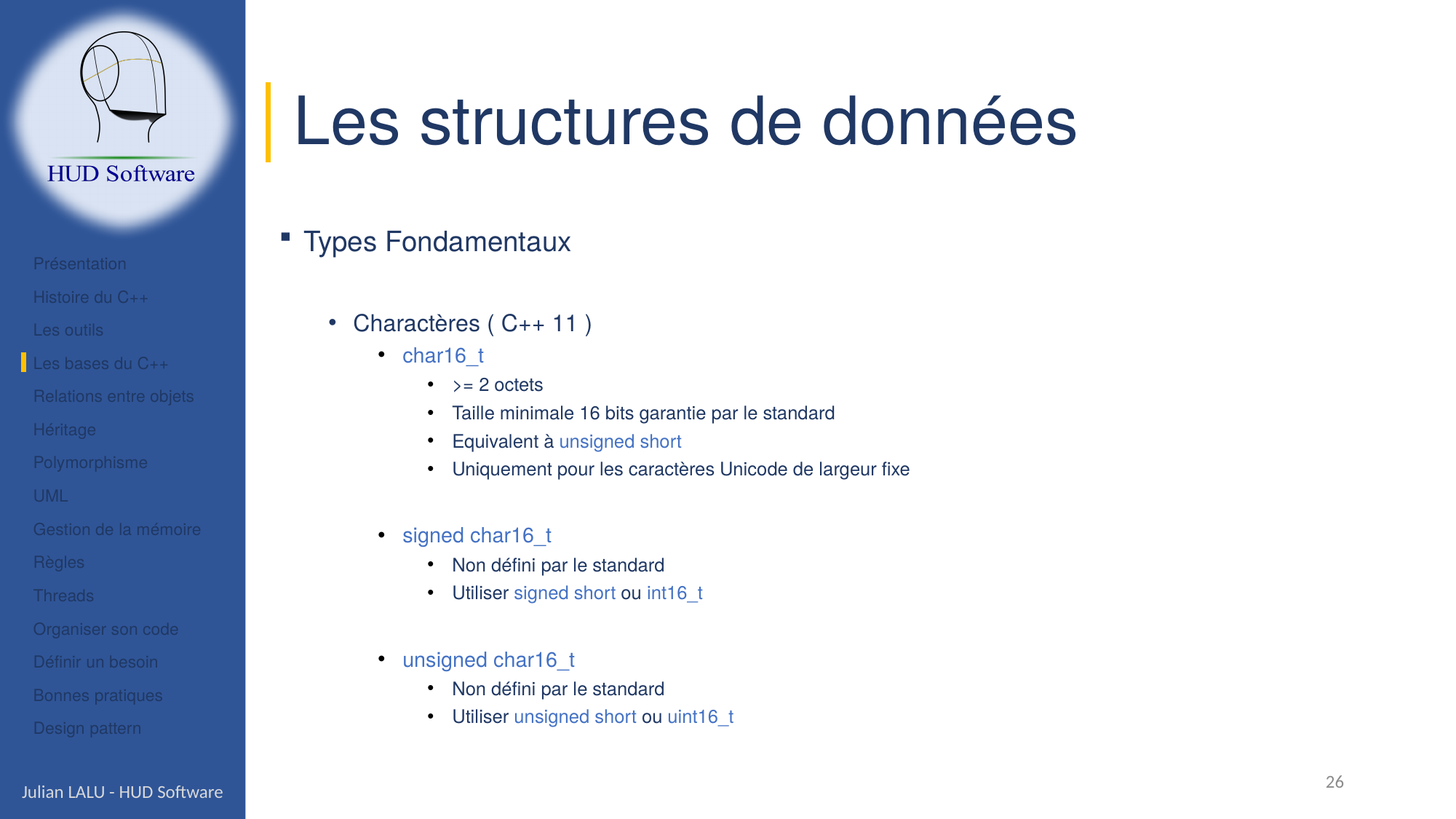

# Les structures de données
Types Fondamentaux

Charactères ( C++ 11 )
char16_t
>= 2 octets
Taille minimale 16 bits garantie par le standard
Equivalent à unsigned short
Uniquement pour les caractères Unicode de largeur fixe

signed char16_t
Non défini par le standard
Utiliser signed short ou int16_t

unsigned char16_t
Non défini par le standard
Utiliser unsigned short ou uint16_t
Présentation
Histoire du C++
Les outils
Les bases du C++
Relations entre objets
Héritage
Polymorphisme
UML
Gestion de la mémoire
Règles
Threads
Organiser son code
Définir un besoin
Bonnes pratiques
Design pattern
26